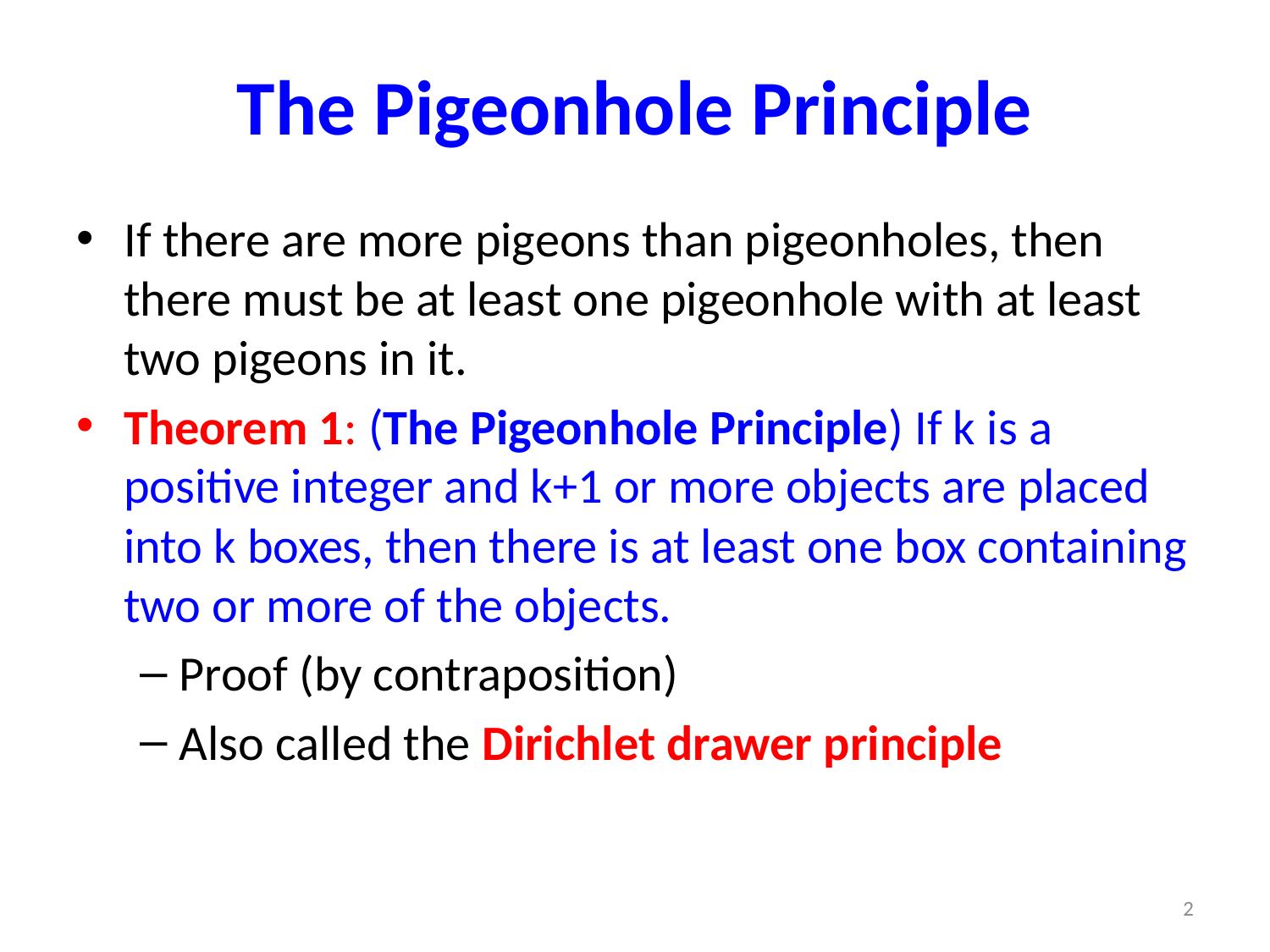

# The Pigeonhole Principle
If there are more pigeons than pigeonholes, then there must be at least one pigeonhole with at least two pigeons in it.
Theorem 1: (The Pigeonhole Principle) If k is a positive integer and k+1 or more objects are placed into k boxes, then there is at least one box containing two or more of the objects.
Proof (by contraposition)
Also called the Dirichlet drawer principle
2